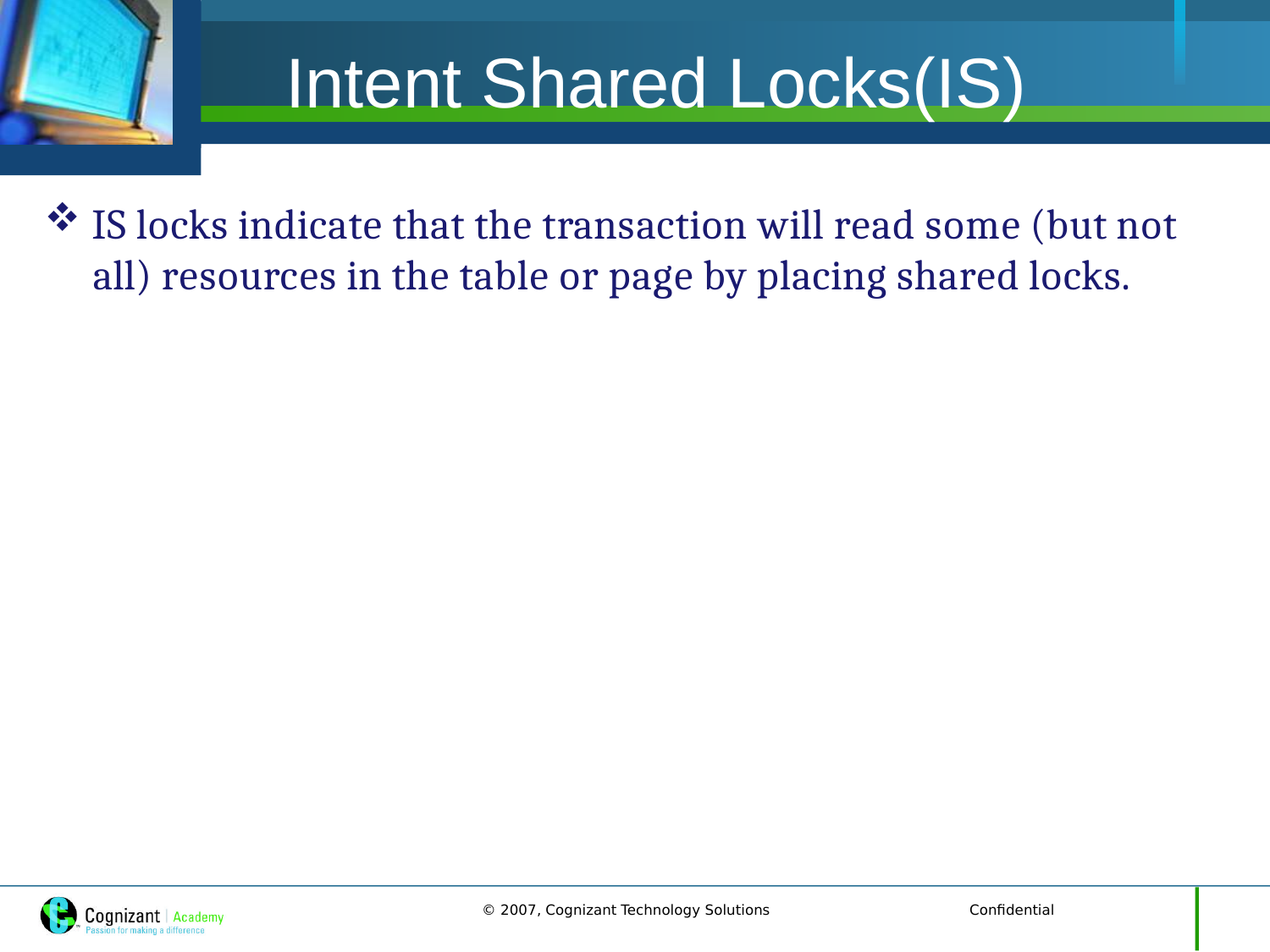

# Intent Shared Locks(IS)
IS locks indicate that the transaction will read some (but not all) resources in the table or page by placing shared locks.